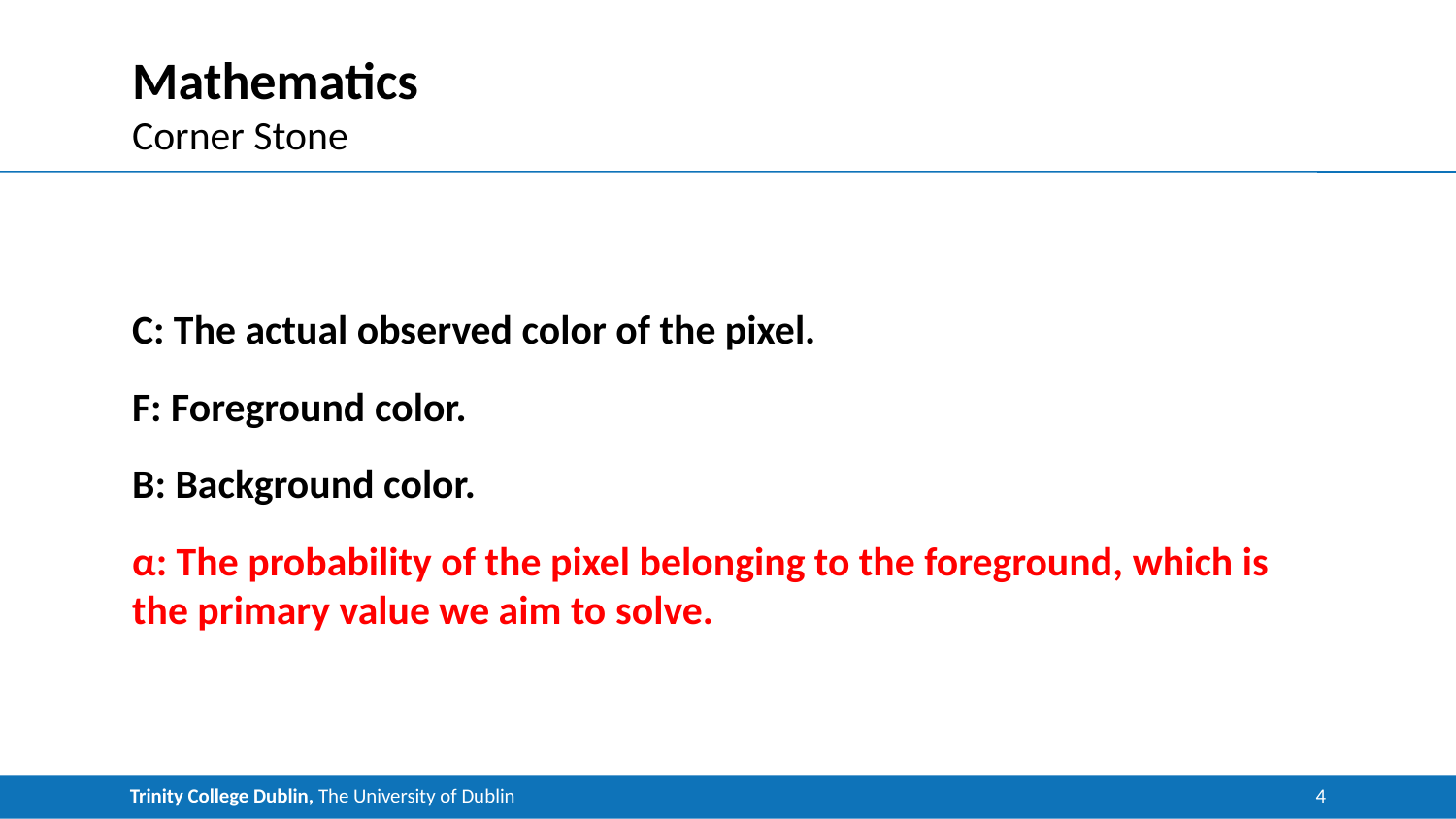

# Mathematics
Corner Stone

C: The actual observed color of the pixel.
F: Foreground color.
B: Background color.
α: The probability of the pixel belonging to the foreground, which is the primary value we aim to solve.
4